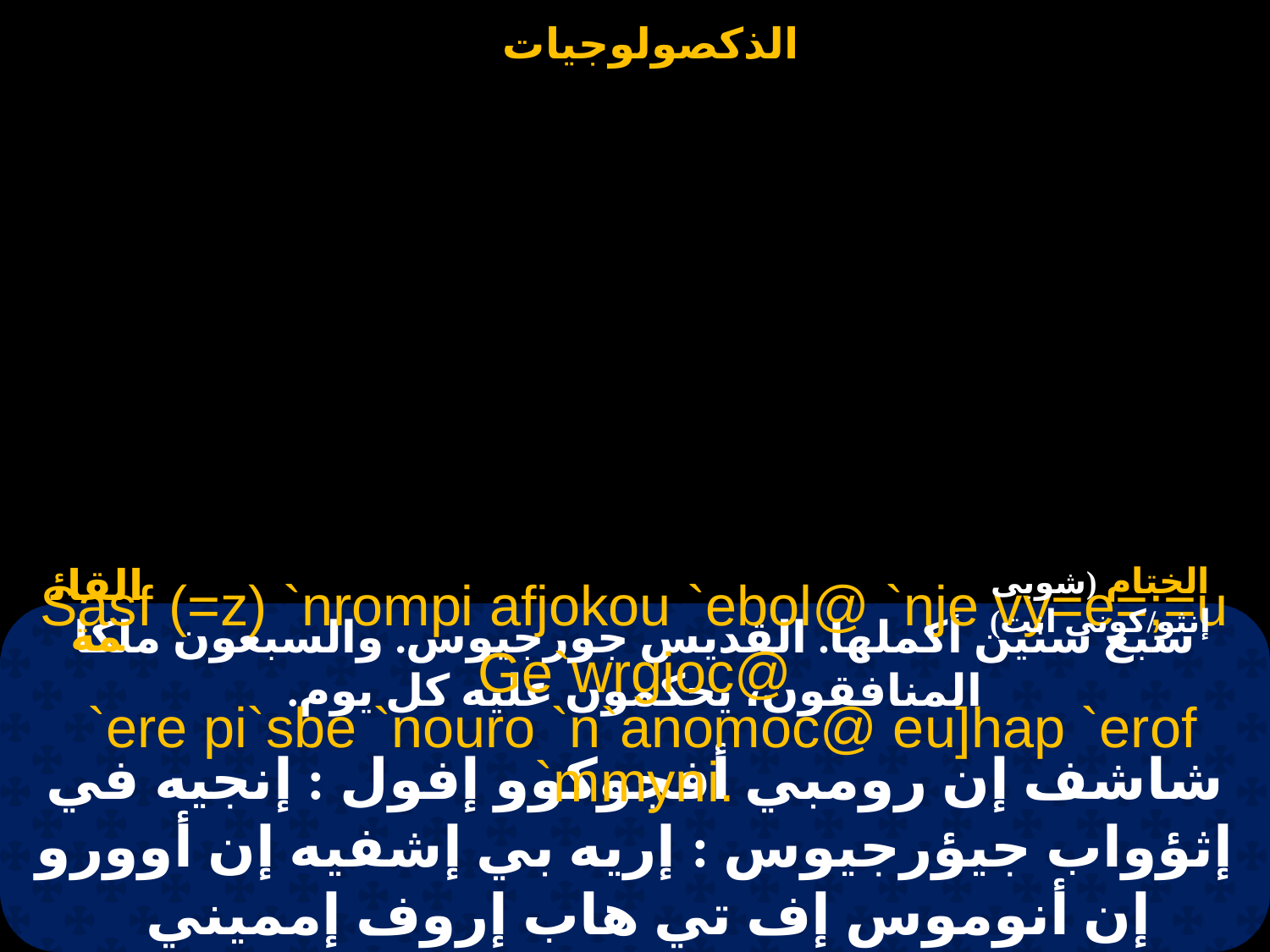

القائمة
الختام (شوبى إنثو/كونى انت)
# سبع سنين أكملها. القديس جورجيوس. والسبعون ملكا المنافقون، يحكمون عليه كل يوم.
Sasf (=z) `nrompi afjokou `ebol@ `nje vy=e=;=u Ge`wrgioc@
 `ere pi`sbe `nouro `n`anomoc@ eu]hap `erof `mmyni.
شاشف إن رومبي أفجوكوو إفول : إنجيه في إثؤواب جيؤرجيوس : إريه بي إشفيه إن أوورو إن أنوموس إف تي هاب إروف إمميني